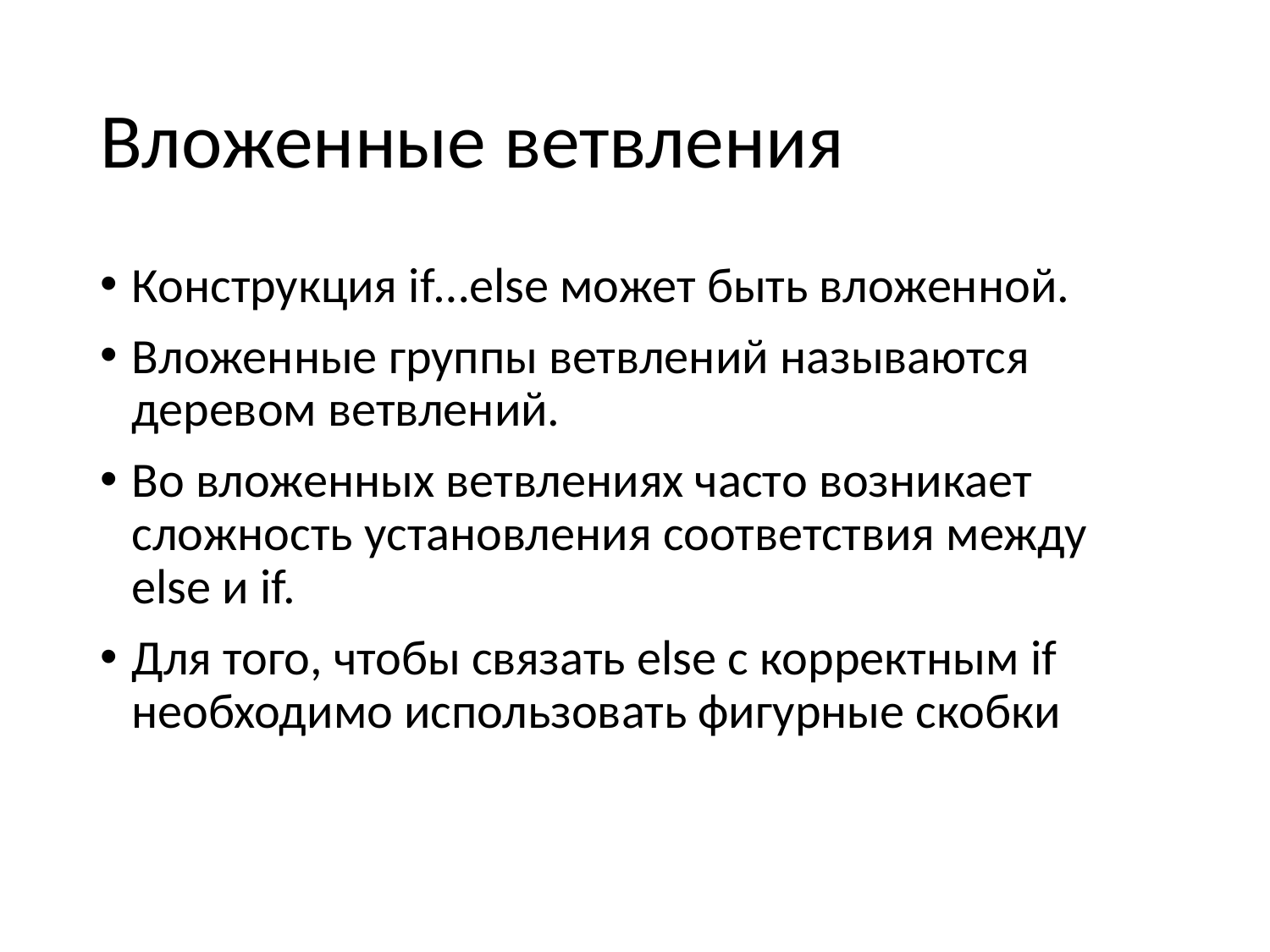

# Вложенные ветвления
Конструкция if…else может быть вложенной.
Вложенные группы ветвлений называются деревом ветвлений.
Во вложенных ветвлениях часто возникает сложность установления соответствия между else и if.
Для того, чтобы связать else с корректным if необходимо использовать фигурные скобки